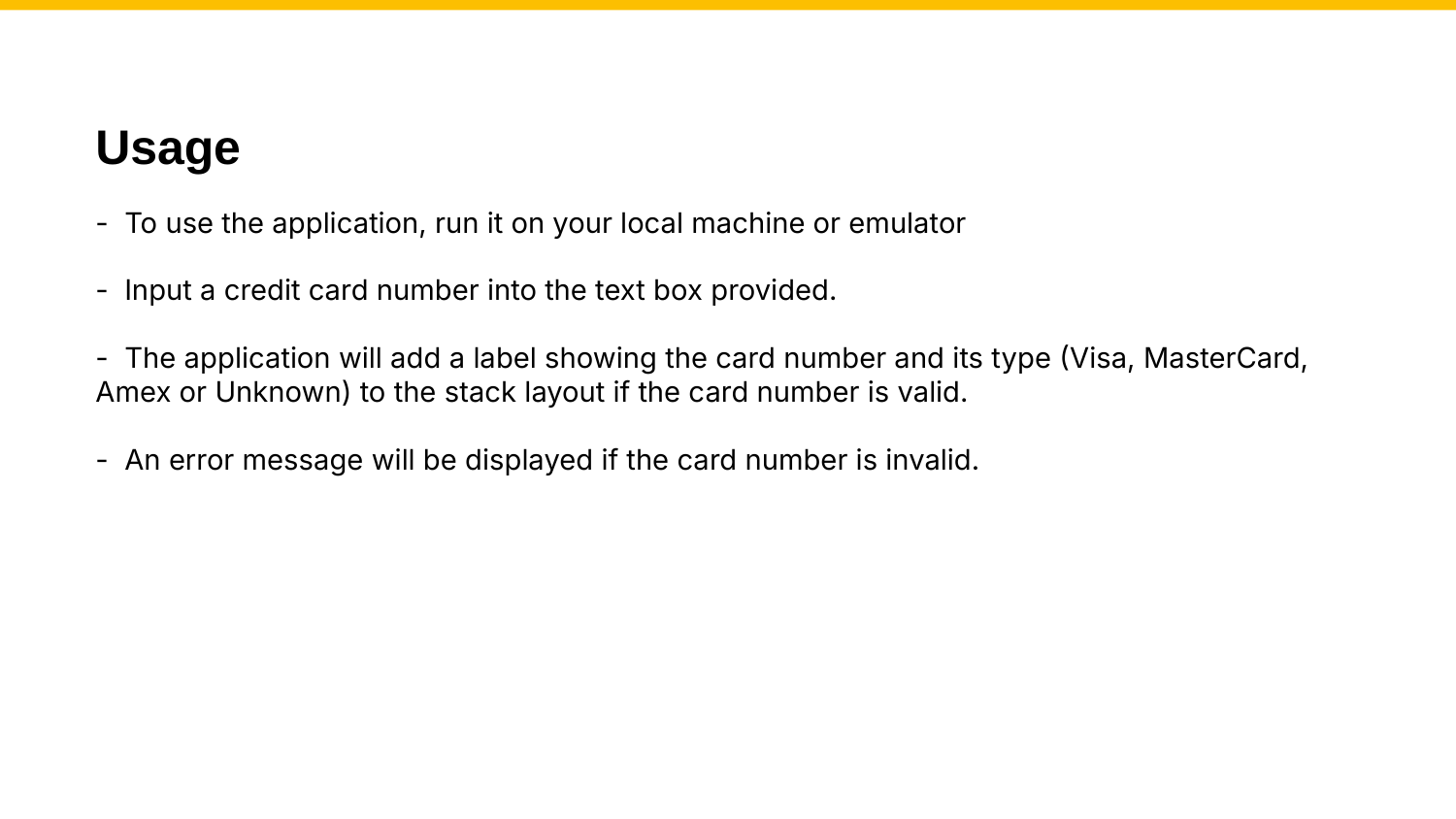

Usage
-  To use the application, run it on your local machine or emulator

-  Input a credit card number into the text box provided.

-  The application will add a label showing the card number and its type (Visa, MasterCard, Amex or Unknown) to the stack layout if the card number is valid.

-  An error message will be displayed if the card number is invalid.
Photo by Pixabay